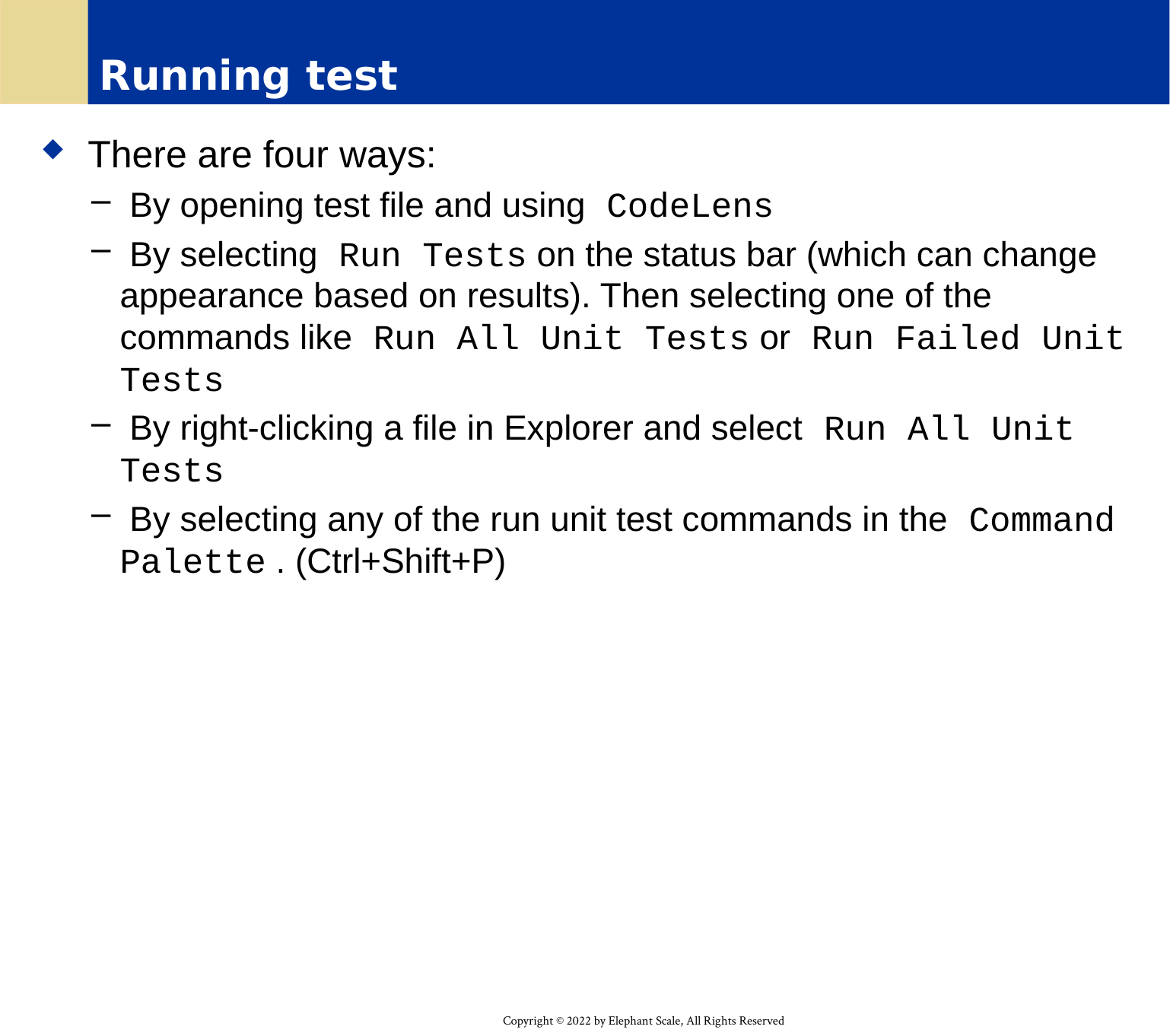

# Running test
 There are four ways:
 By opening test file and using CodeLens
 By selecting Run Tests on the status bar (which can change appearance based on results). Then selecting one of the commands like Run All Unit Tests or Run Failed Unit Tests
 By right-clicking a file in Explorer and select Run All Unit Tests
 By selecting any of the run unit test commands in the Command Palette . (Ctrl+Shift+P)
Copyright © 2022 by Elephant Scale, All Rights Reserved